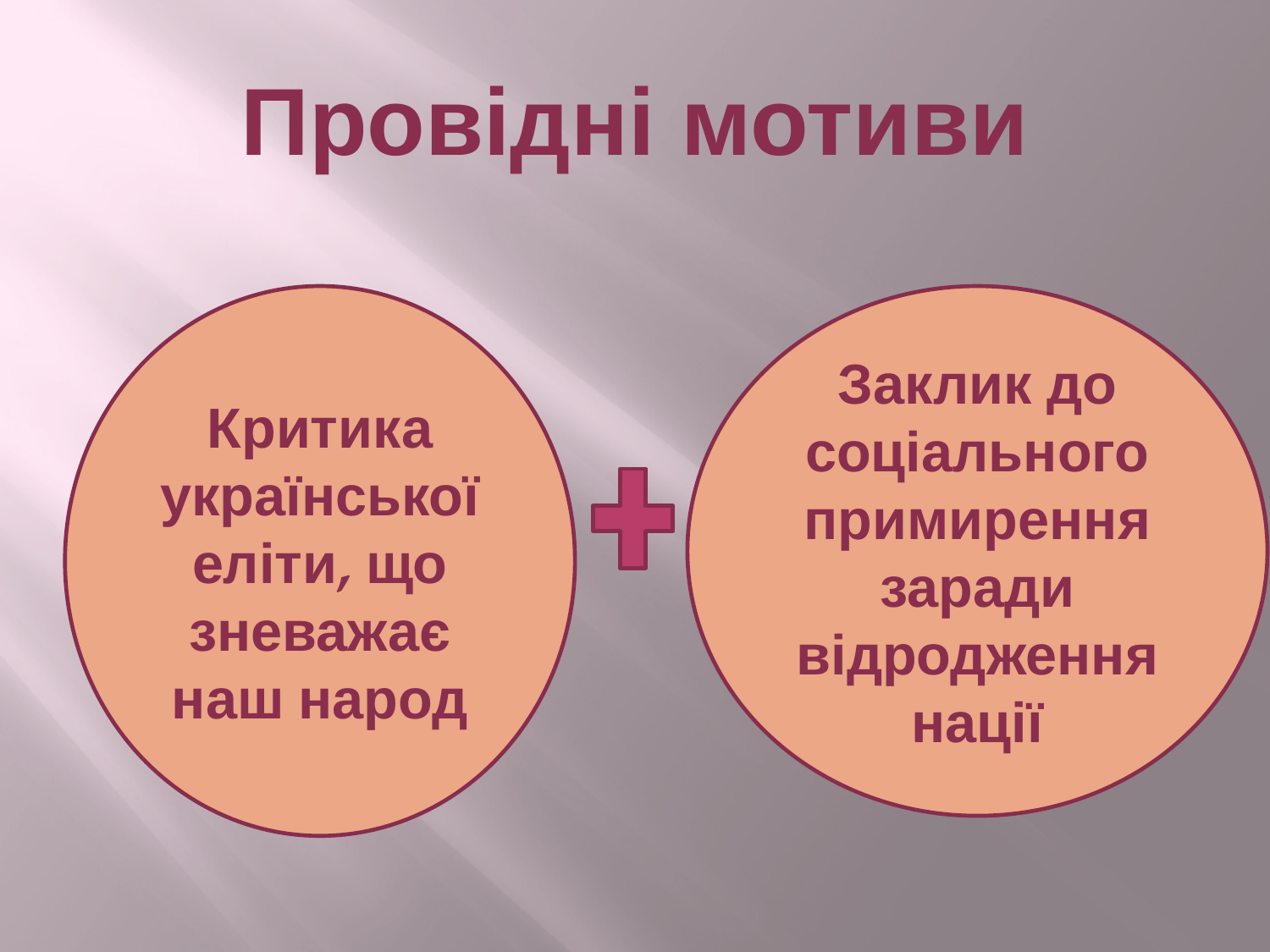

# Провідні мотиви
Критика української еліти, що зневажає наш народ
Заклик до соціального примирення заради відродження нації